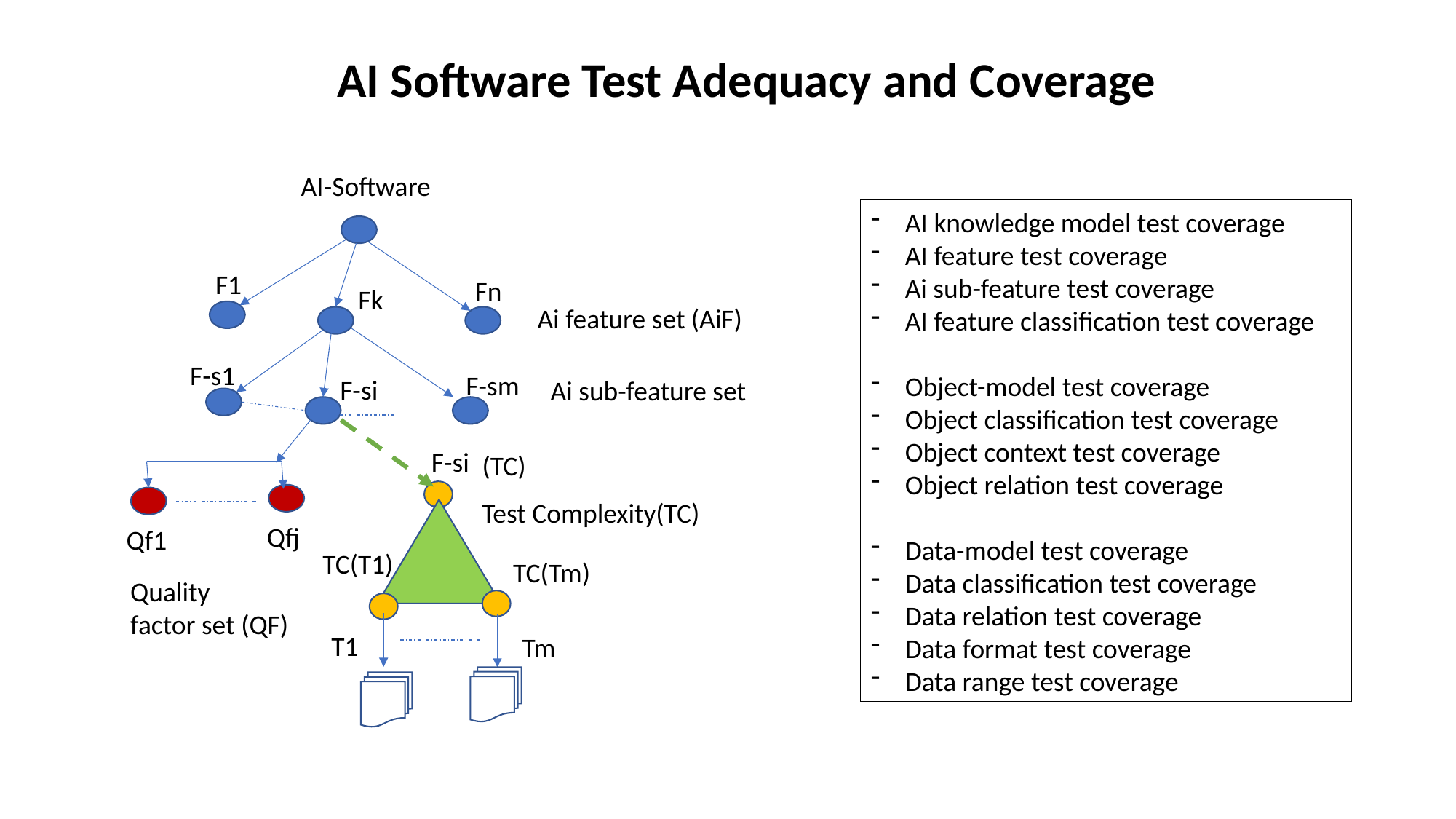

AI Software Test Adequacy and Coverage
AI-Software

F1
Fn
Fk
Ai feature set (AiF)

F-s1
F-sm
F-si
Ai sub-feature set

F-si
(TC)

Test Complexity(TC)

Qfj
Qf1
TC(T1)
TC(Tm)
Quality
factor set (QF)

T1
Tm

AI knowledge model test coverage
AI feature test coverage
Ai sub-feature test coverage
AI feature classification test coverage

Object-model test coverage
Object classification test coverage
Object context test coverage
Object relation test coverage

Data-model test coverage
Data classification test coverage
Data relation test coverage
Data format test coverage
Data range test coverage